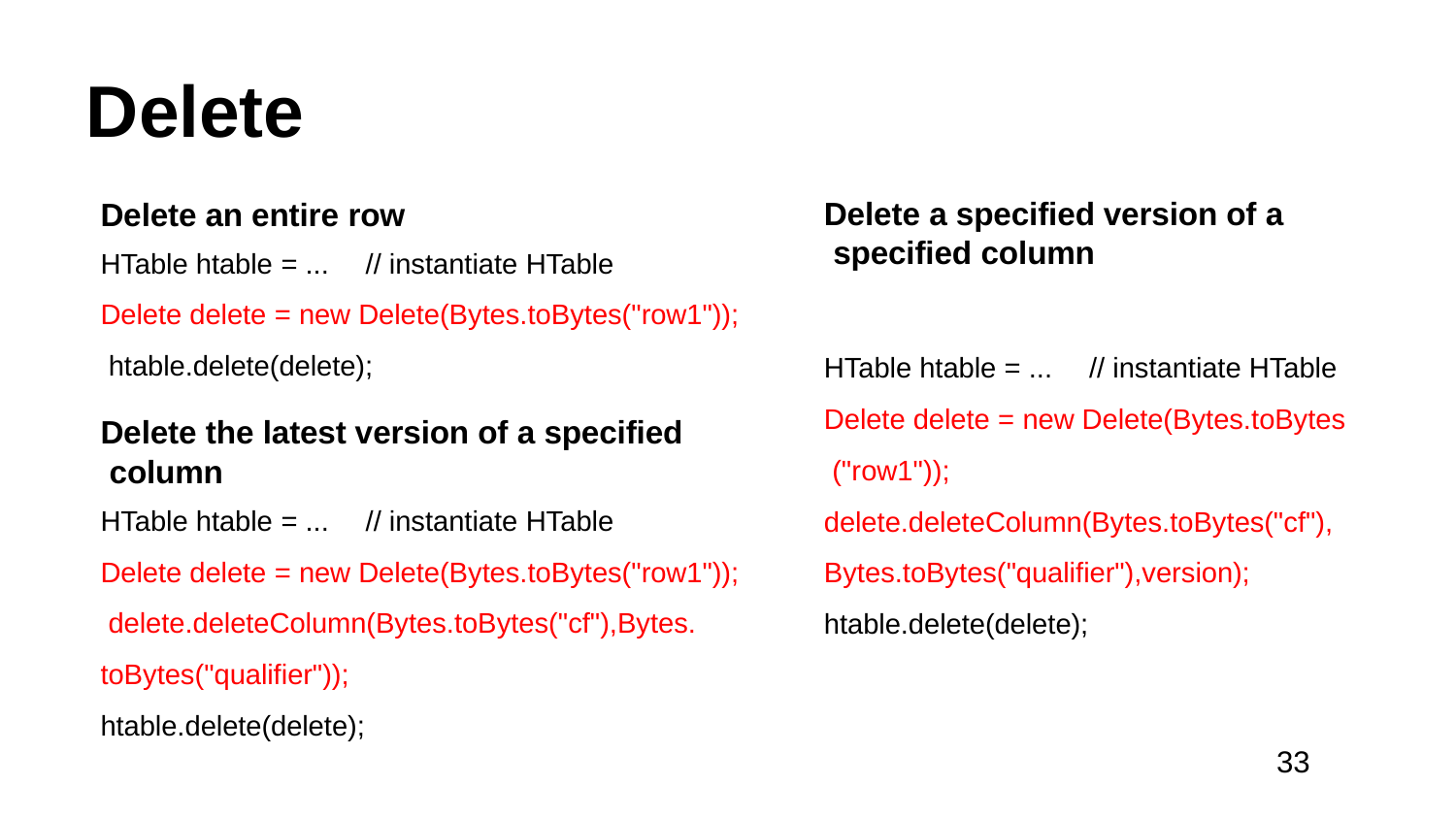

# Delete
Delete an entire row
HTable htable = ...	// instantiate HTable
Delete delete = new Delete(Bytes.toBytes("row1"));  htable.delete(delete);

Delete the latest version of a specified  column
HTable htable = ...	// instantiate HTable
Delete delete = new Delete(Bytes.toBytes("row1"));  delete.deleteColumn(Bytes.toBytes("cf"),Bytes.  toBytes("qualifier"));
htable.delete(delete);
Delete a specified version of a  specified column

HTable htable = ...	// instantiate HTable  Delete delete = new Delete(Bytes.toBytes  ("row1"));  delete.deleteColumn(Bytes.toBytes("cf"),  Bytes.toBytes("qualifier"),version);  htable.delete(delete);
33